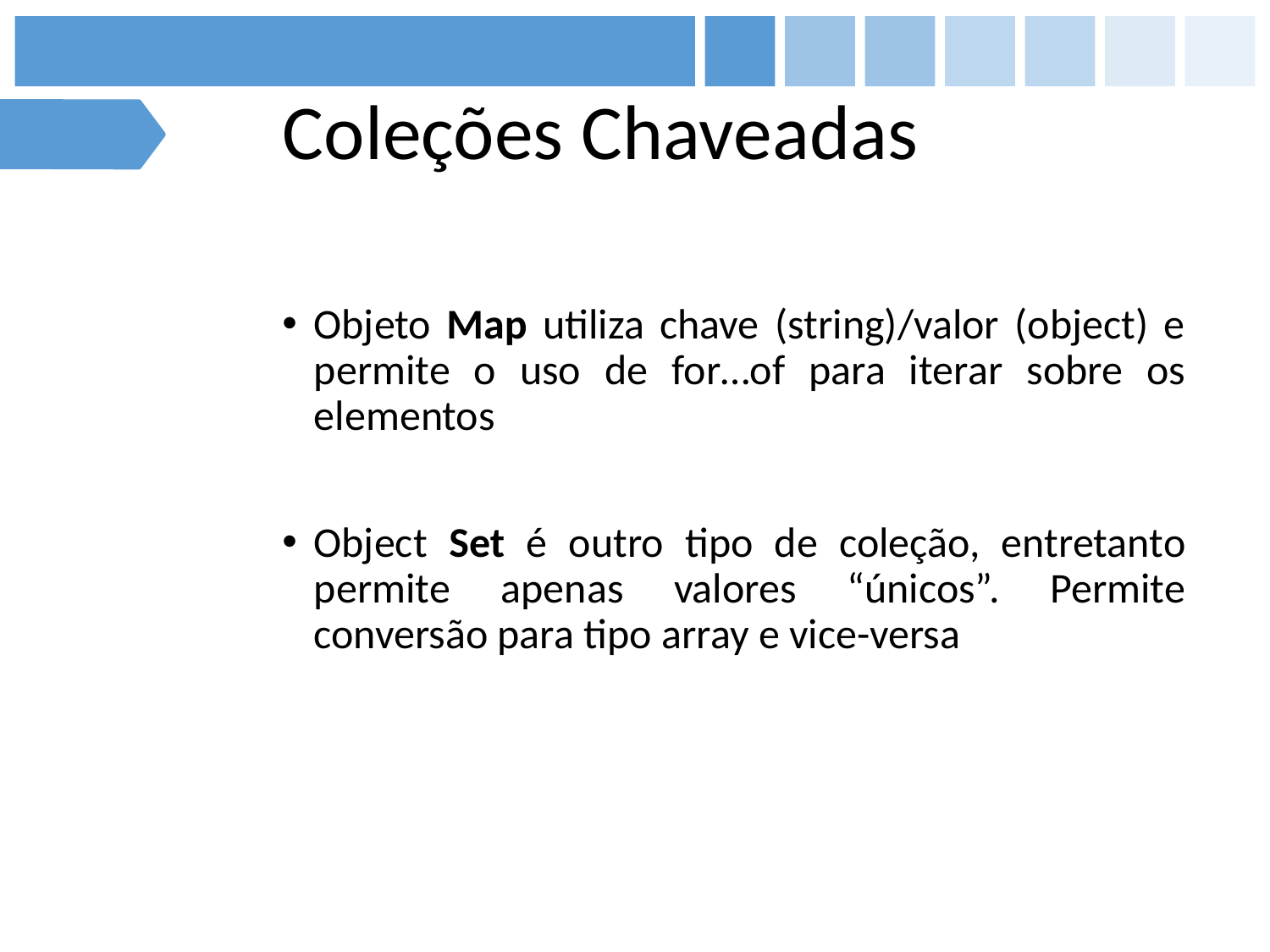

# Coleções Chaveadas
Objeto Map utiliza chave (string)/valor (object) e permite o uso de for…of para iterar sobre os elementos

Object Set é outro tipo de coleção, entretanto permite apenas valores “únicos”. Permite conversão para tipo array e vice-versa